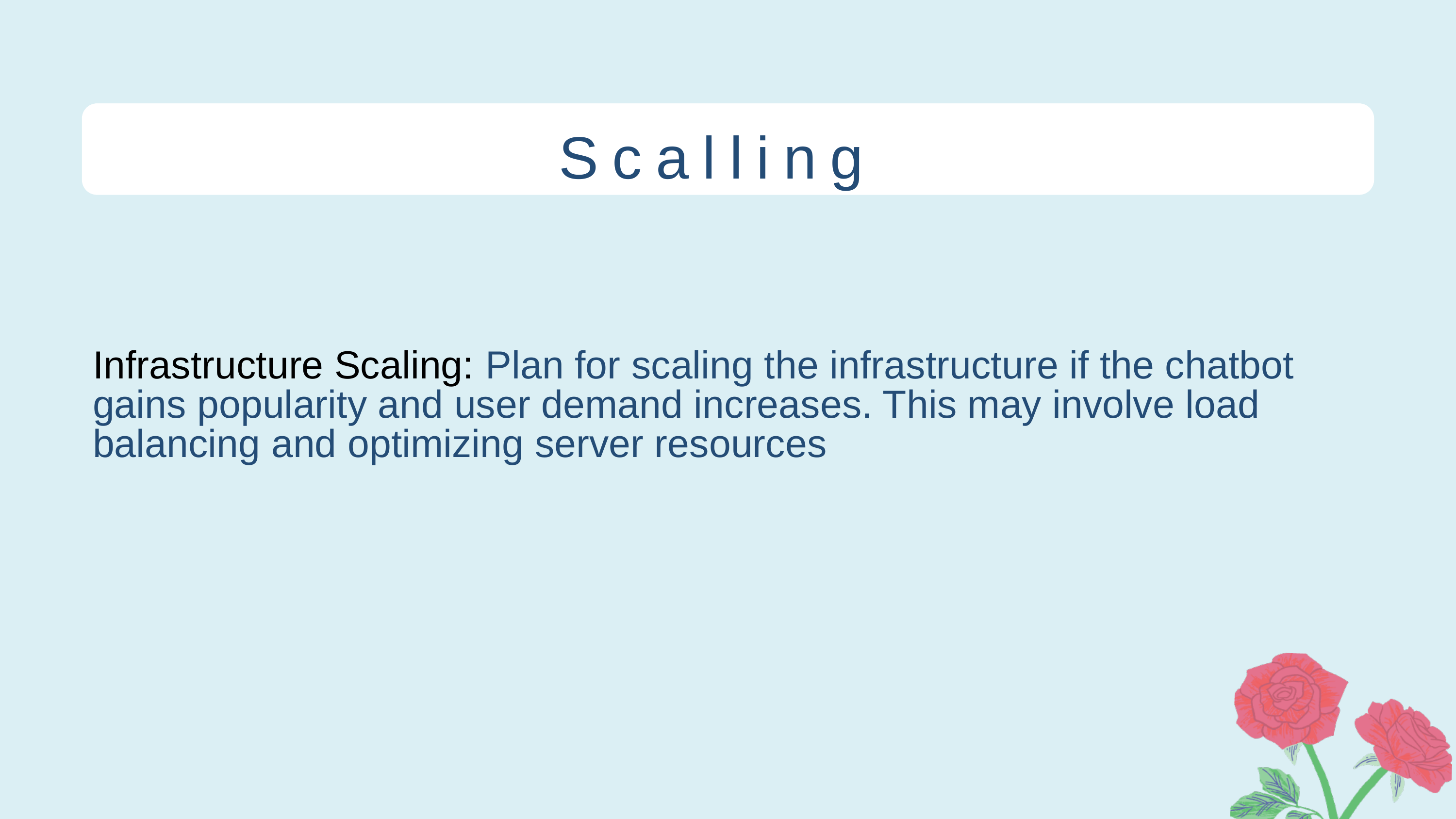

Scalling
Infrastructure Scaling: Plan for scaling the infrastructure if the chatbot gains popularity and user demand increases. This may involve load balancing and optimizing server resources